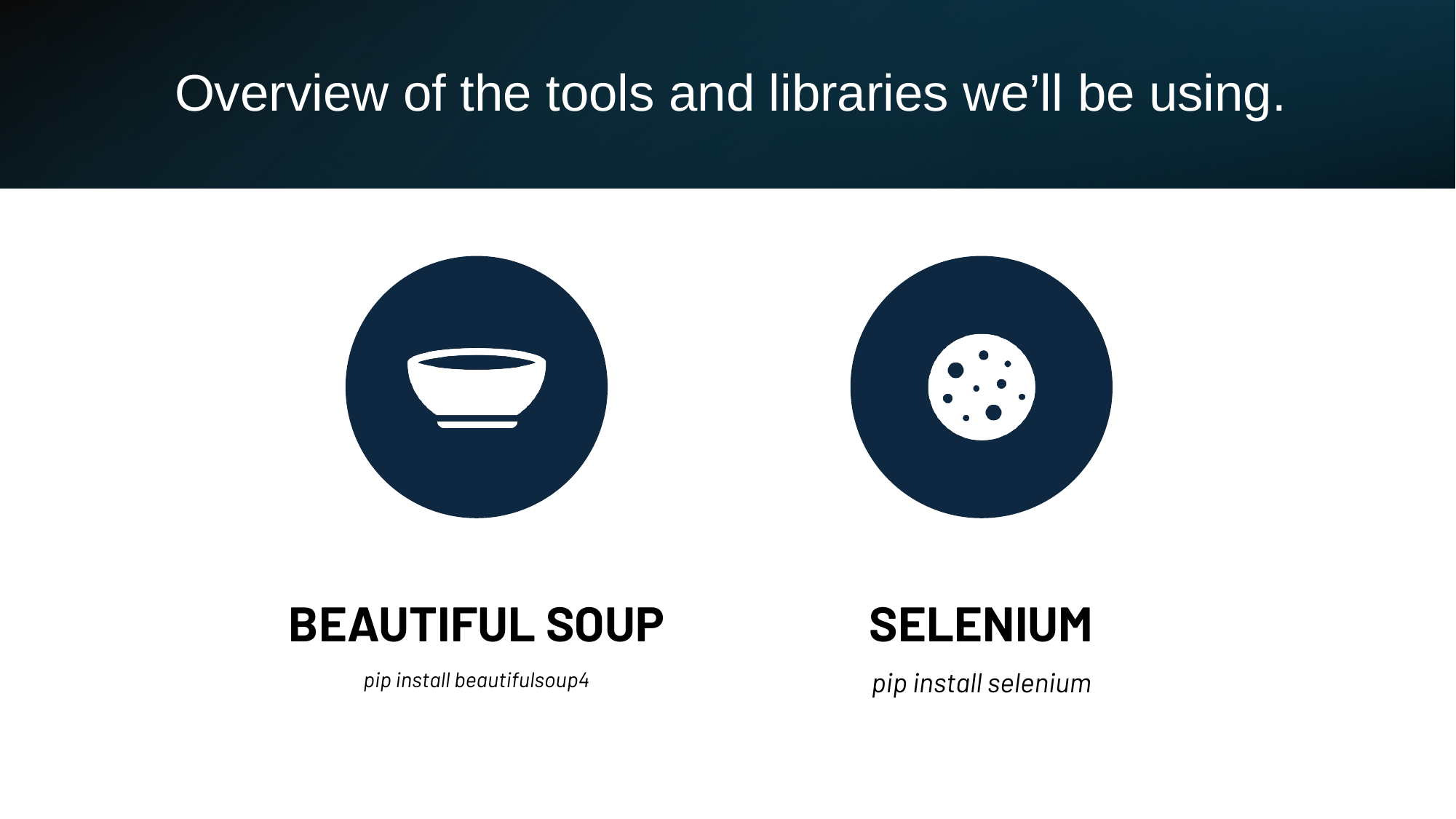

# Overview of the tools and libraries we’ll be using.
Beautiful Soup
pip install beautifulsoup4

Selenium
pip install selenium